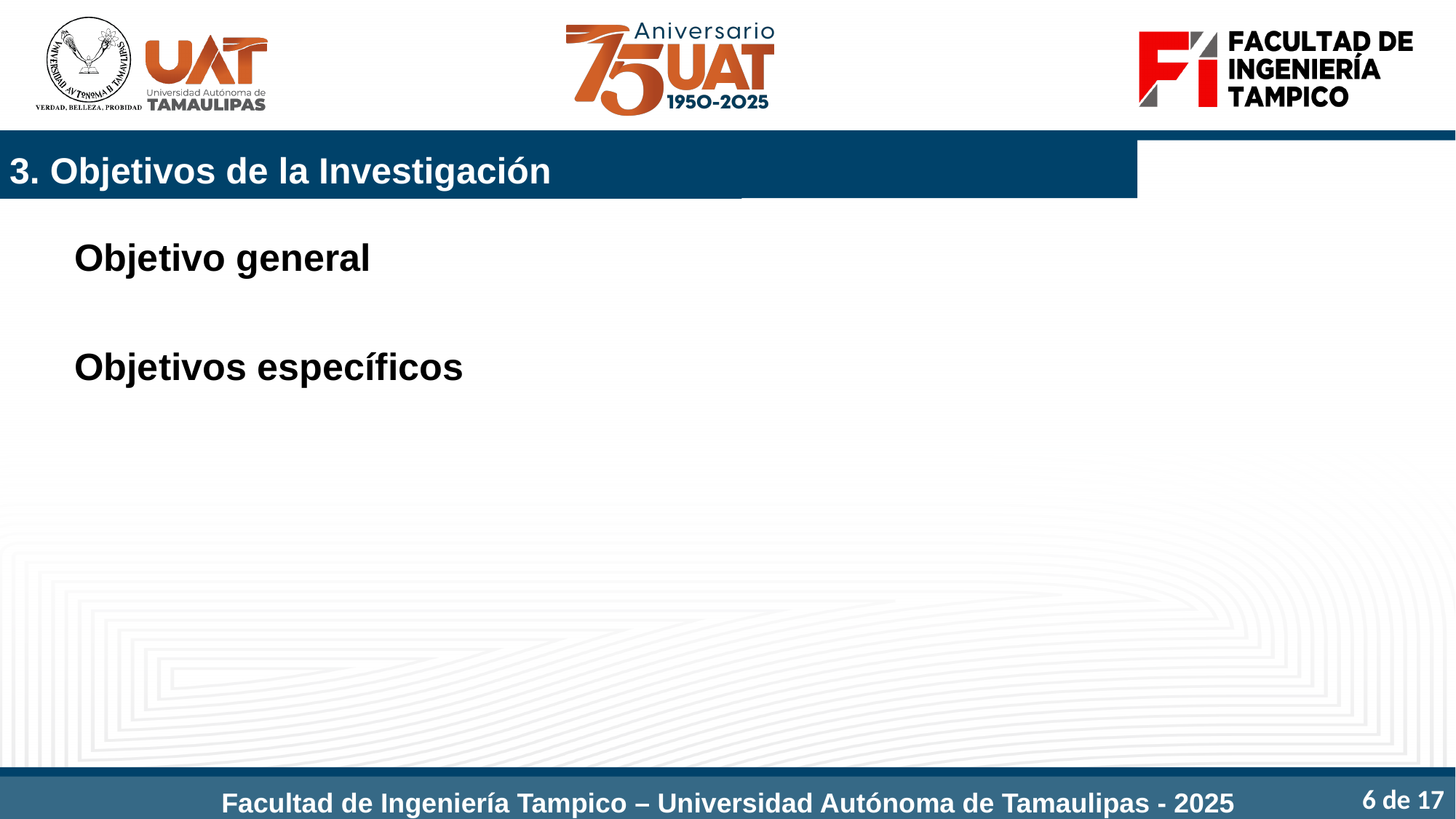

3. Objetivos de la Investigación

Objetivo general

Objetivos específicos